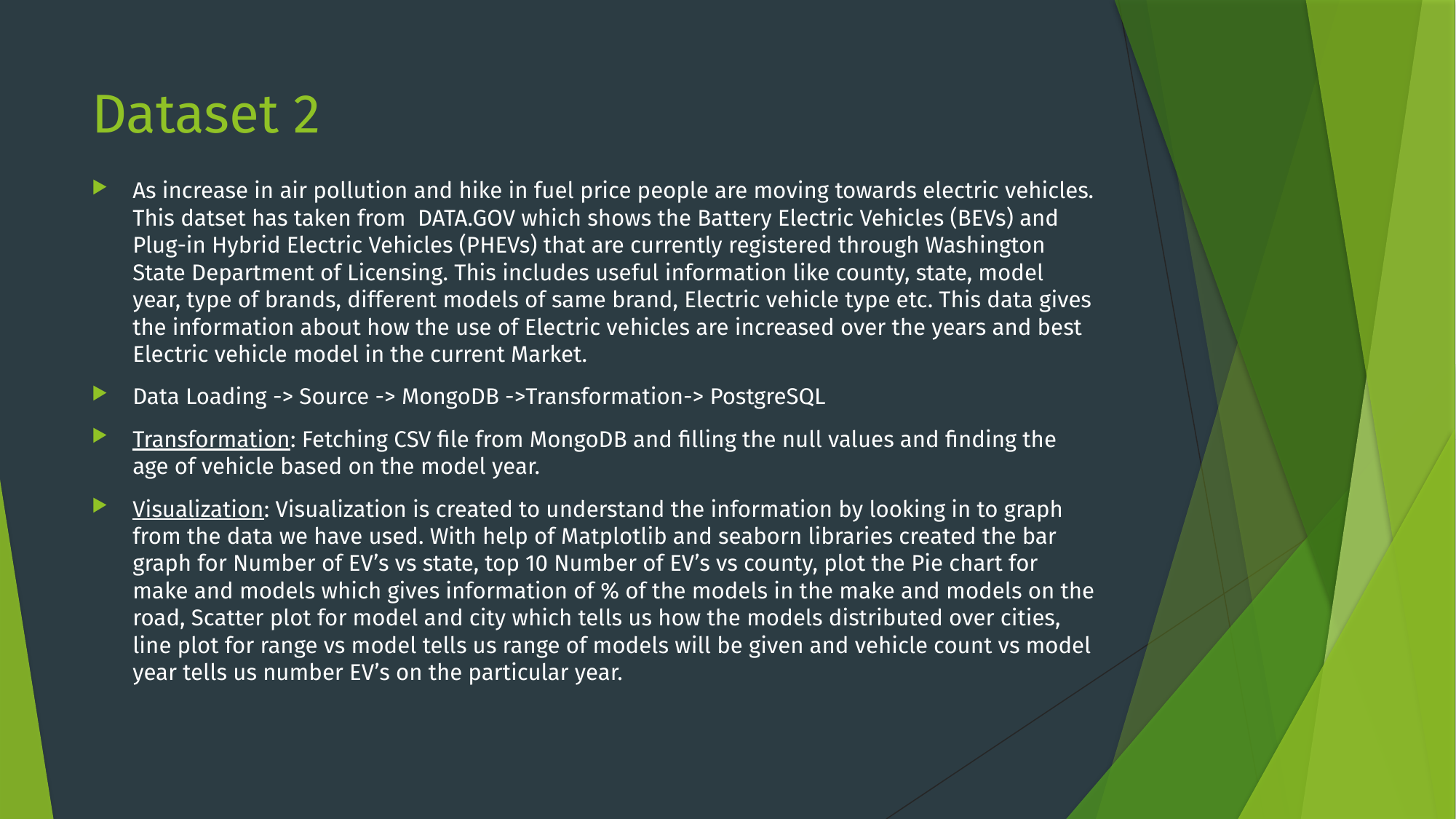

# Dataset 2
As increase in air pollution and hike in fuel price people are moving towards electric vehicles. This datset has taken from  DATA.GOV which shows the Battery Electric Vehicles (BEVs) and Plug-in Hybrid Electric Vehicles (PHEVs) that are currently registered through Washington State Department of Licensing. This includes useful information like county, state, model year, type of brands, different models of same brand, Electric vehicle type etc. This data gives the information about how the use of Electric vehicles are increased over the years and best Electric vehicle model in the current Market.
Data Loading -> Source -> MongoDB ->Transformation-> PostgreSQL
Transformation: Fetching CSV file from MongoDB and filling the null values and finding the age of vehicle based on the model year.
Visualization: Visualization is created to understand the information by looking in to graph from the data we have used. With help of Matplotlib and seaborn libraries created the bar graph for Number of EV’s vs state, top 10 Number of EV’s vs county, plot the Pie chart for make and models which gives information of % of the models in the make and models on the road, Scatter plot for model and city which tells us how the models distributed over cities, line plot for range vs model tells us range of models will be given and vehicle count vs model year tells us number EV’s on the particular year.